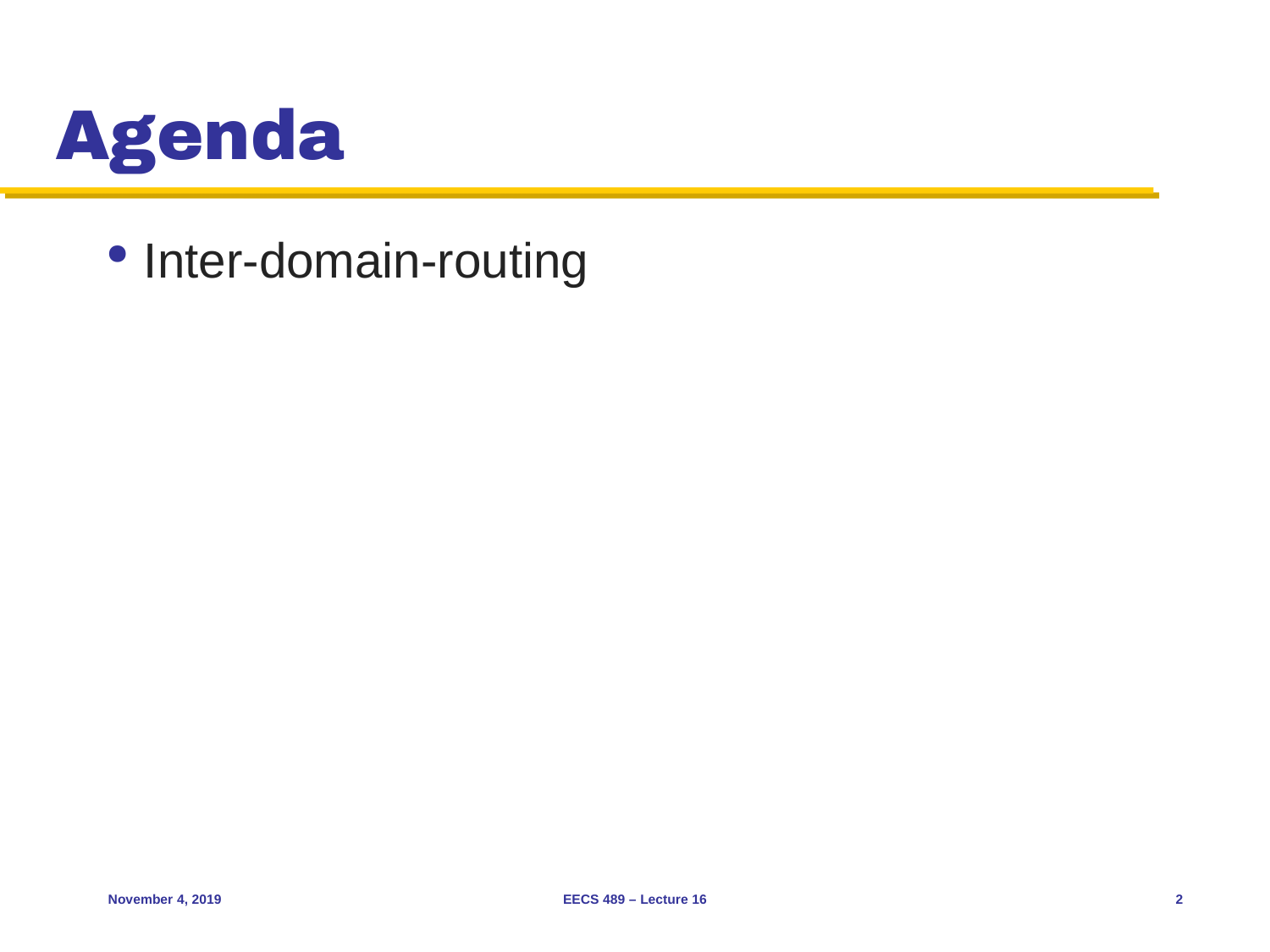

# Agenda
Inter-domain-routing
November 4, 2019
EECS 489 – Lecture 16
2